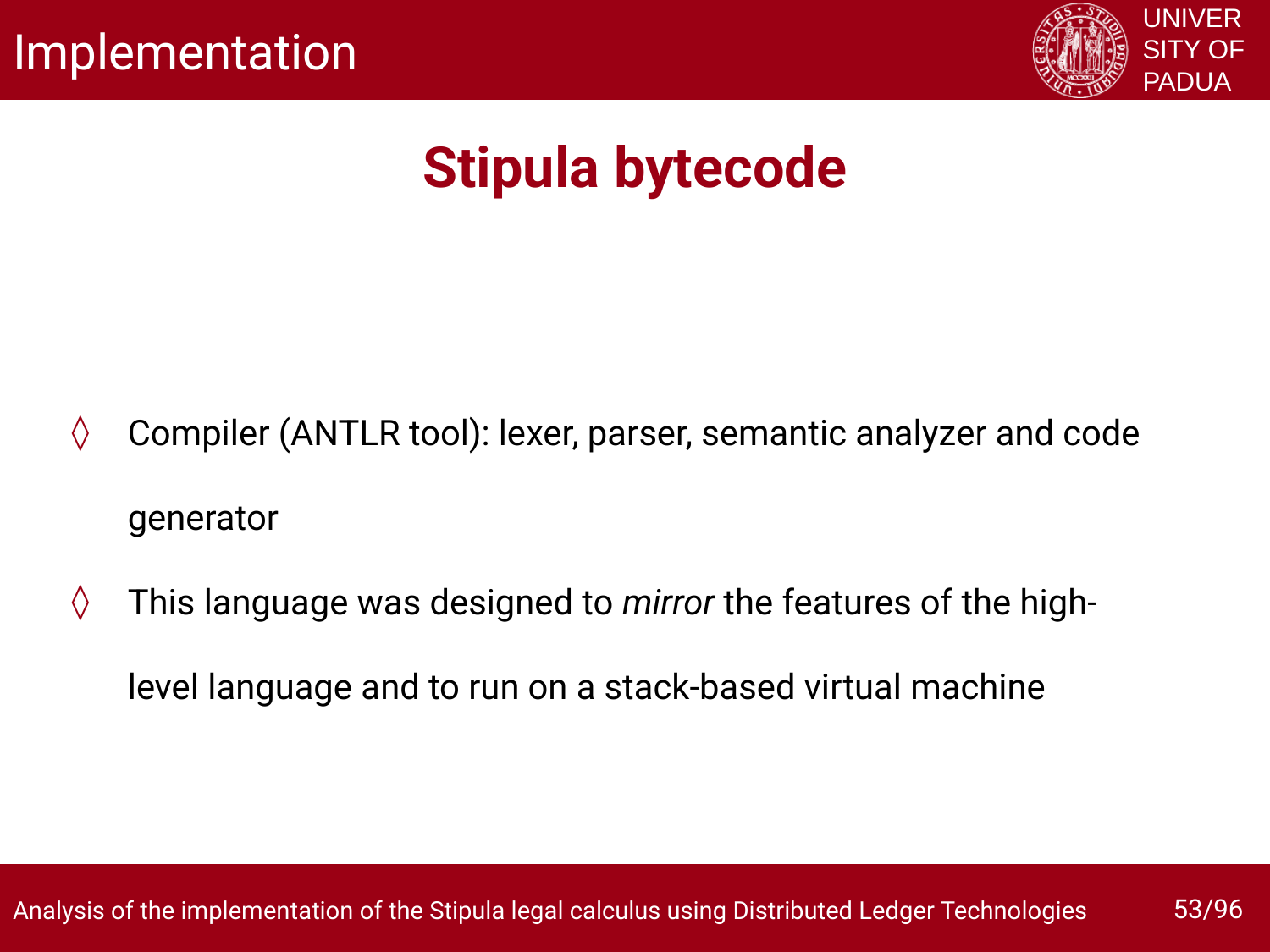

# Implementation
Stipula bytecode
Compiler (ANTLR tool): lexer, parser, semantic analyzer and code generator
This language was designed to mirror the features of the high-level language and to run on a stack-based virtual machine
53/96